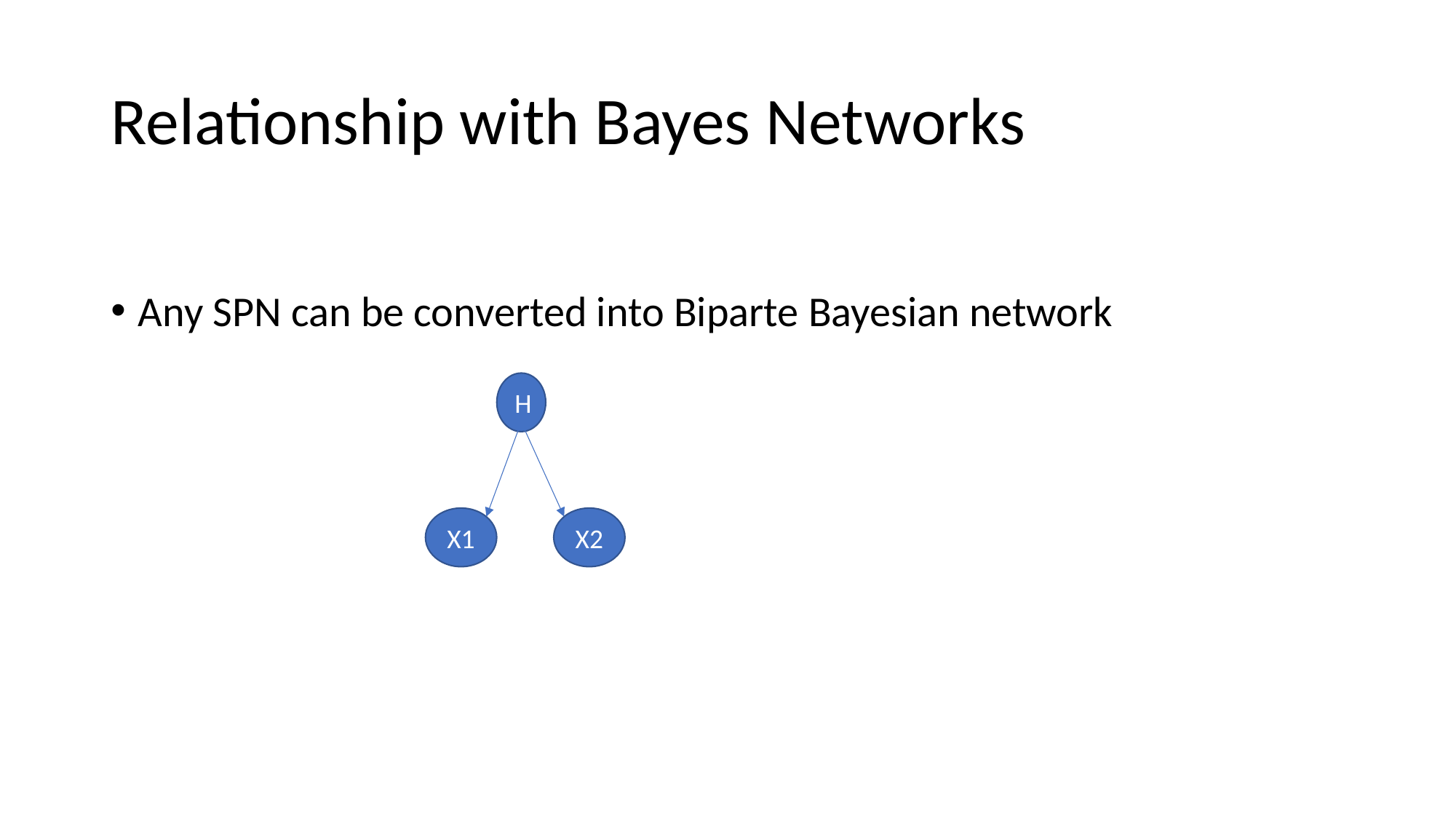

# Relationship with Bayes Networks

Any SPN can be converted into Biparte Bayesian network
H
X1
X2